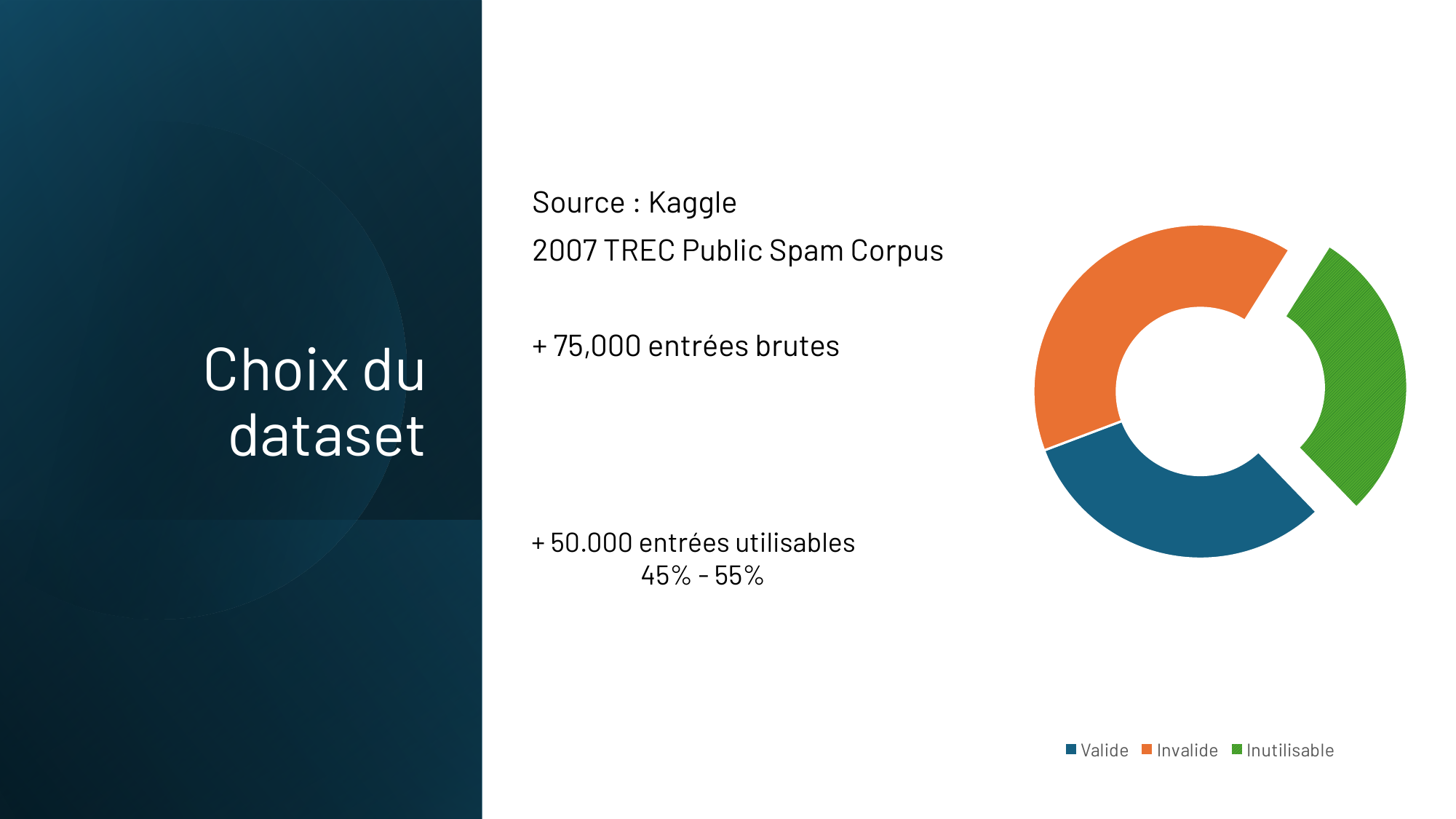

### Chart

| Category | Ventes |
|---|---|
| Valide | 23745.0 |
| Invalide | 29923.0 |
| Inutilisable | 21751.0 |
# Choix du dataset
Source : Kaggle
2007 TREC Public Spam Corpus

+ 75,000 entrées brutes

+ 50.000 entrées utilisables
	45% - 55%